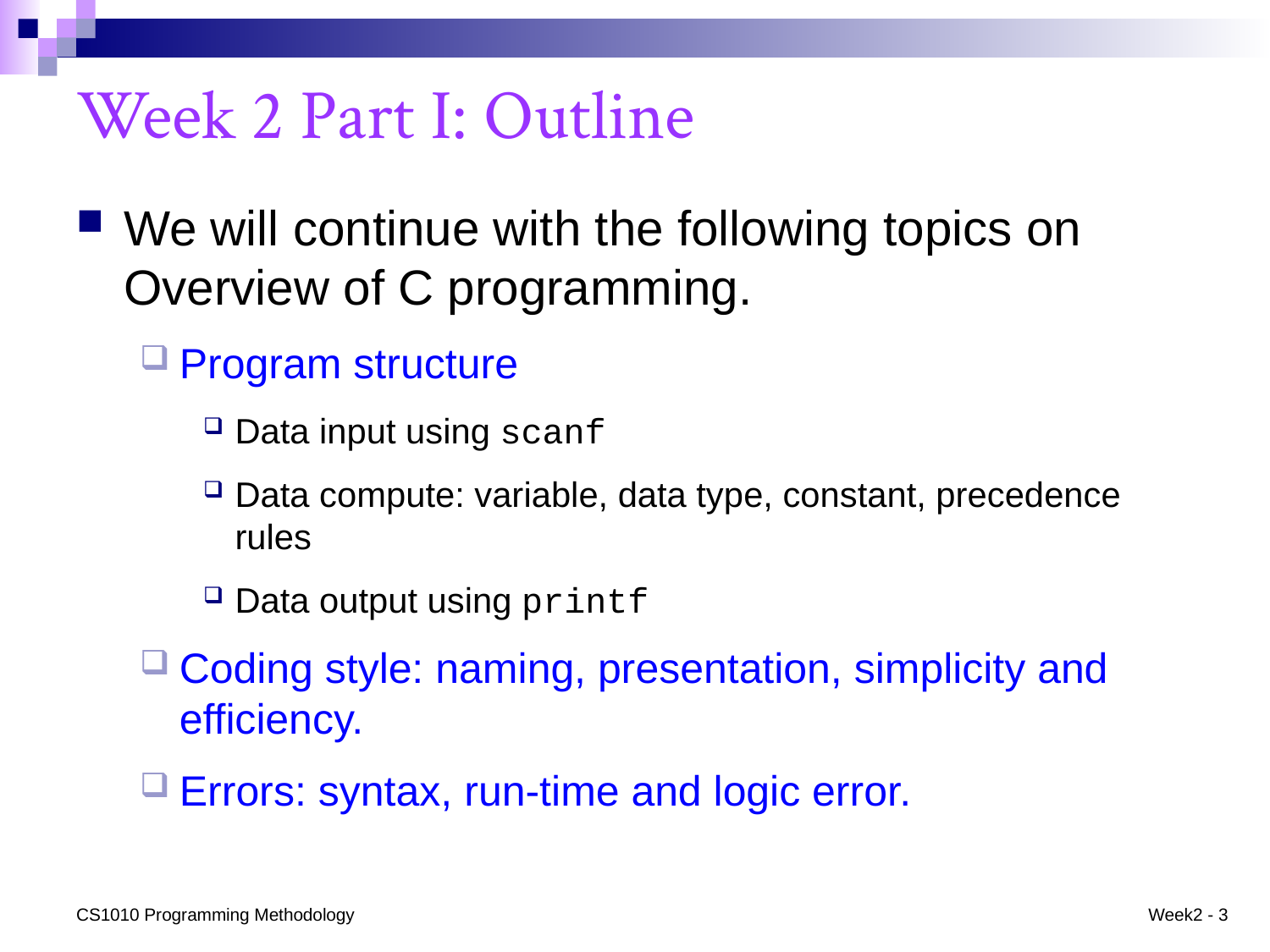

# Week 2 Part I: Outline
We will continue with the following topics on Overview of C programming.
Program structure
Data input using scanf
Data compute: variable, data type, constant, precedence rules
Data output using printf
Coding style: naming, presentation, simplicity and efficiency.
Errors: syntax, run-time and logic error.
CS1010 Programming Methodology
Week2 - 3